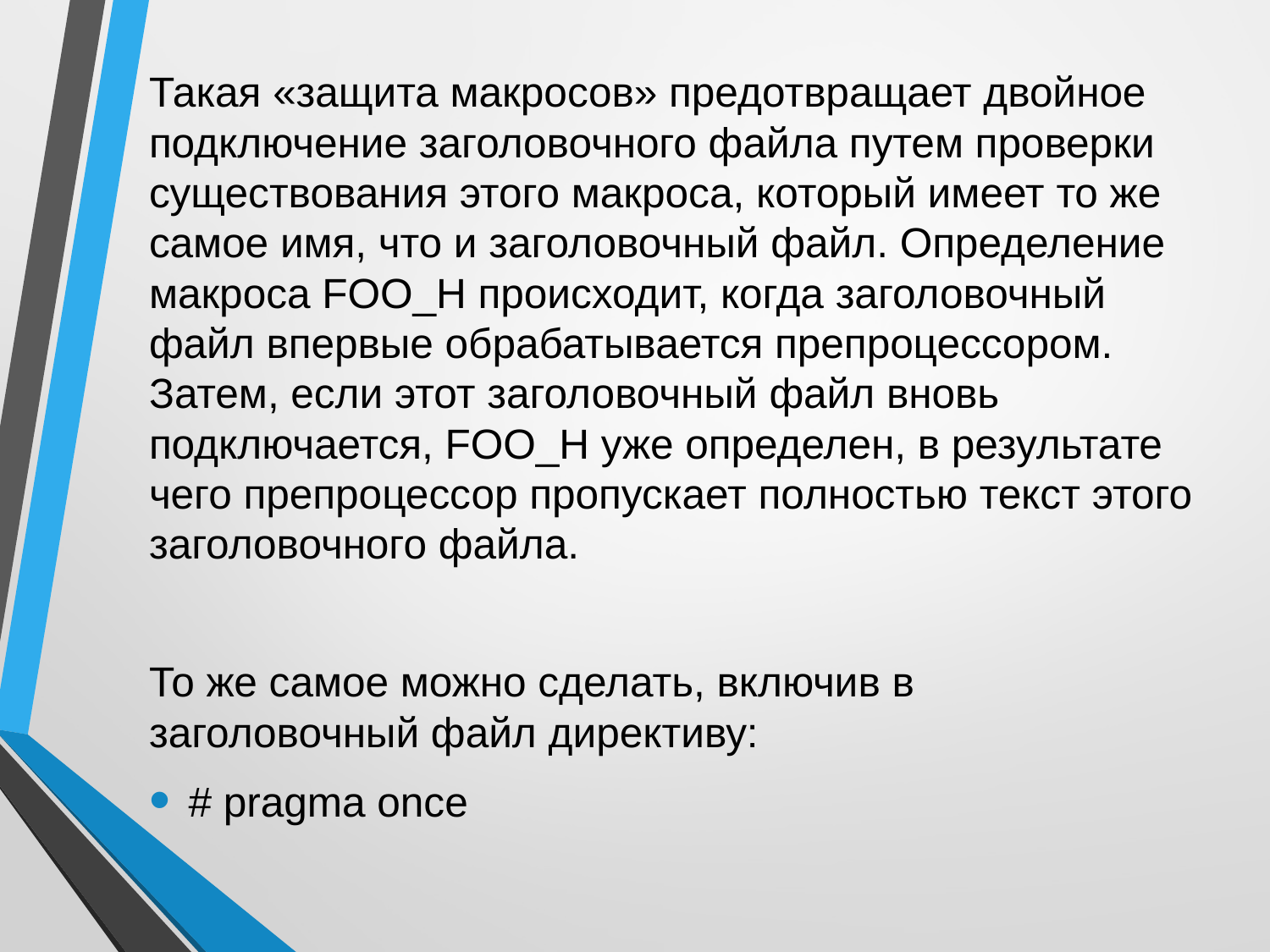

Такая «защита макросов» предотвращает двойное подключение заголовочного файла путем проверки существования этого макроса, который имеет то же самое имя, что и заголовочный файл. Определение макроса FOO_H происходит, когда заголовочный файл впервые обрабатывается препроцессором. Затем, если этот заголовочный файл вновь подключается, FOO_H уже определен, в результате чего препроцессор пропускает полностью текст этого заголовочного файла.

То же самое можно сделать, включив в заголовочный файл директиву:
# pragma once